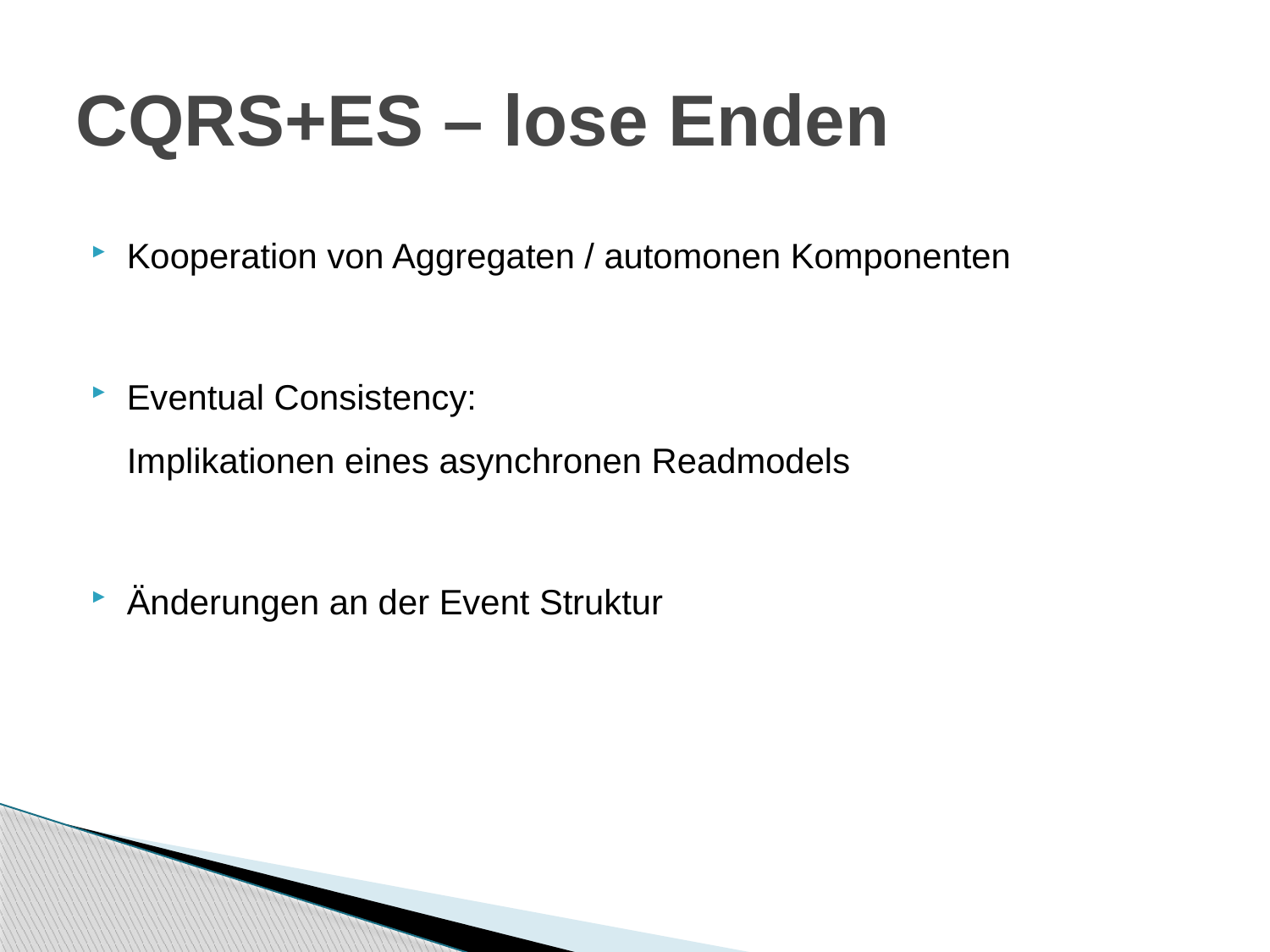

# CQRS+ES – lose Enden
Kooperation von Aggregaten / automonen Komponenten

Eventual Consistency:
Implikationen eines asynchronen Readmodels

Änderungen an der Event Struktur